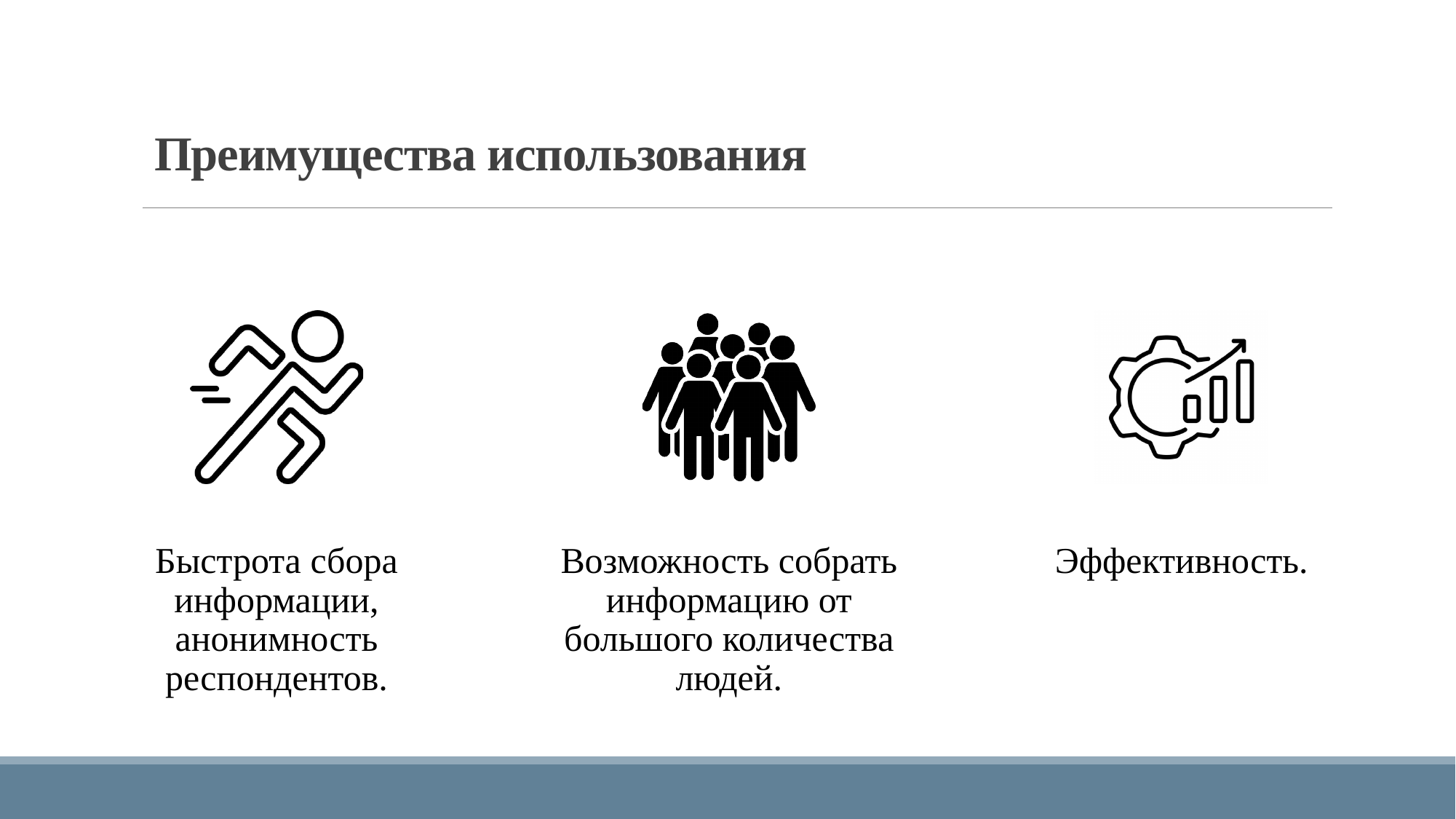

# Преимущества использования
Быстрота сбора информации, анонимность респондентов.
Возможность собрать информацию от большого количества людей.
Эффективность.